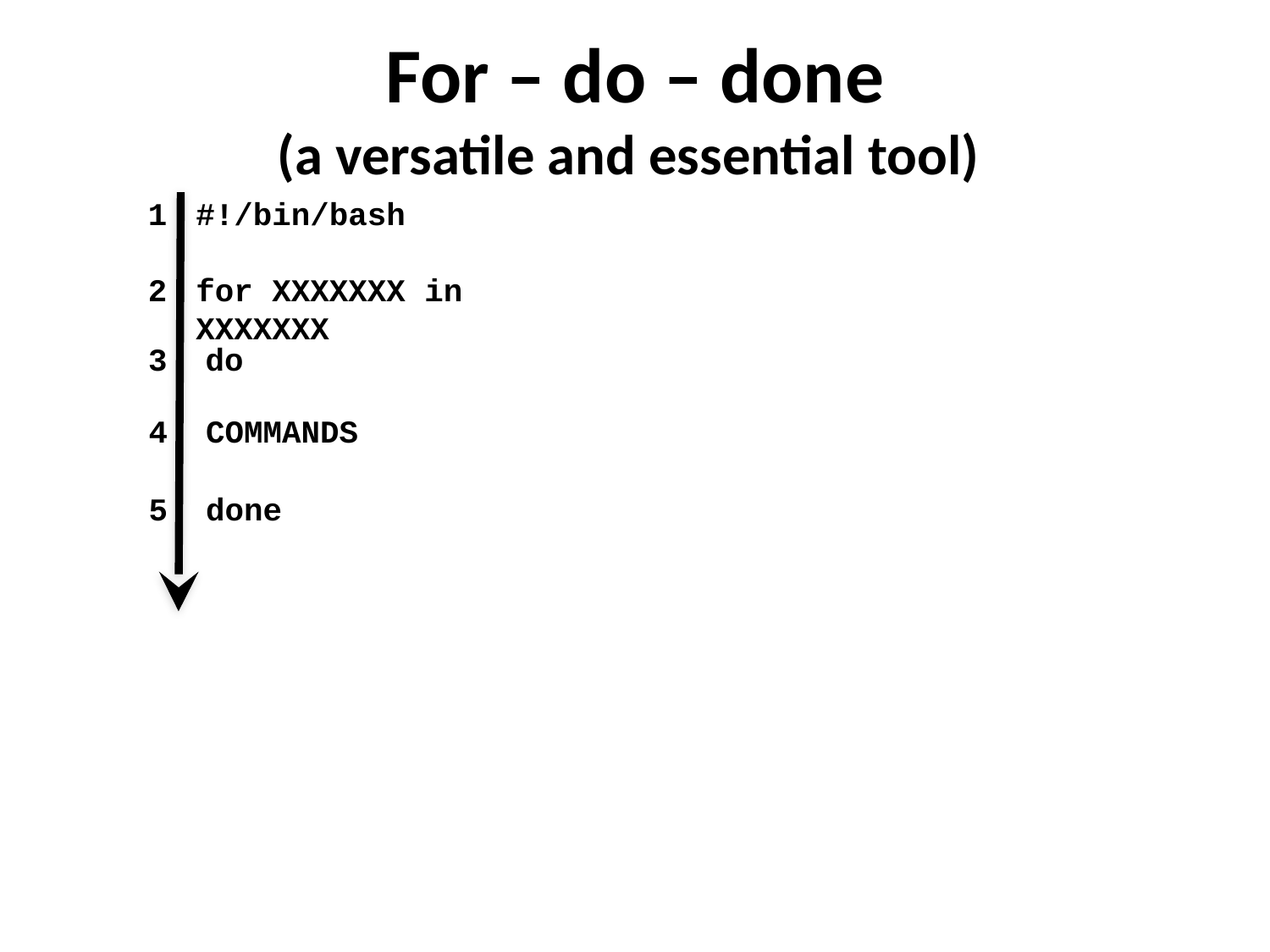

# For – do – done (a versatile and essential tool)
#!/bin/bash

for XXXXXXX in XXXXXXX
3  do
4  COMMANDS
5  done